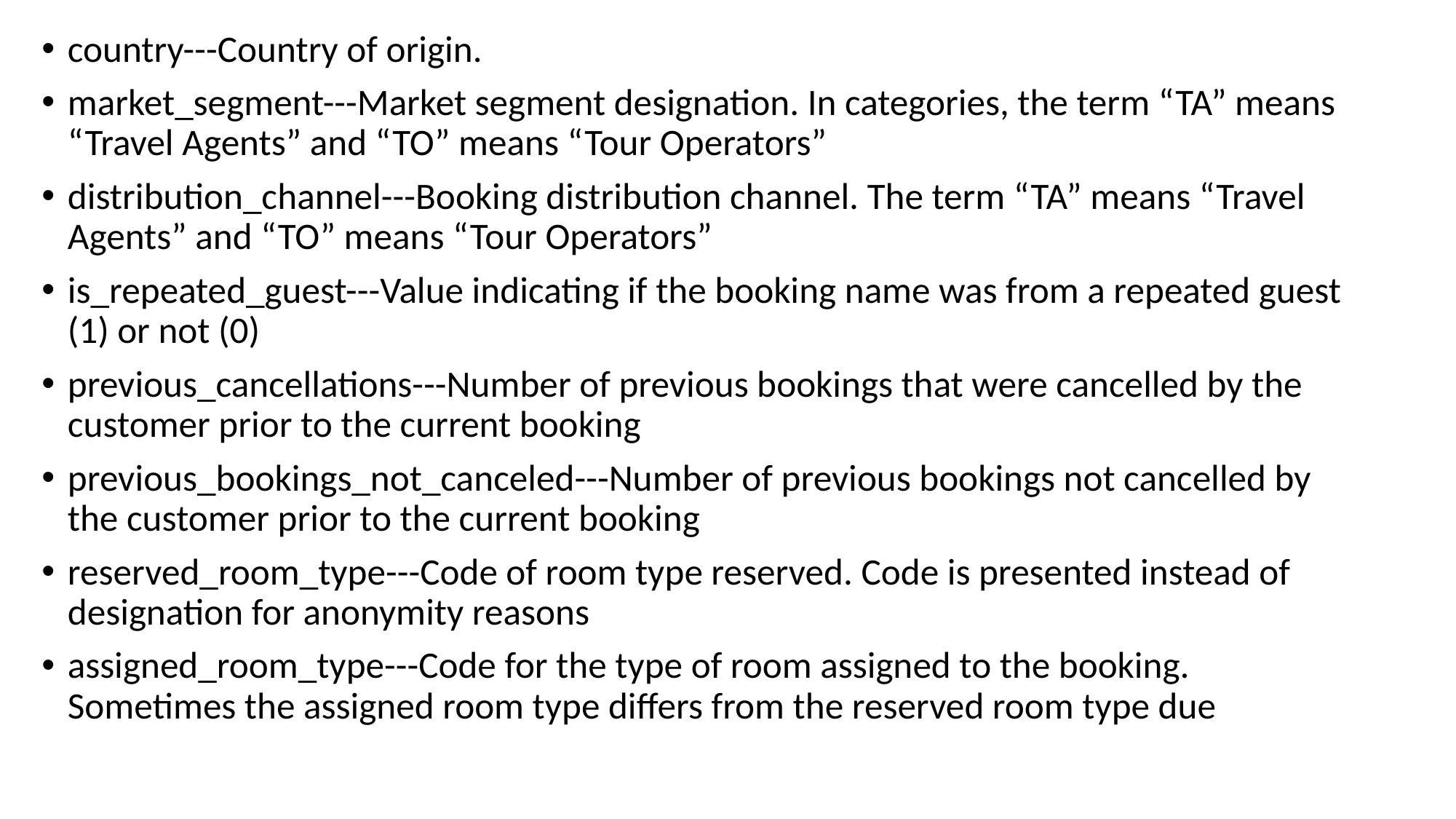

country---Country of origin.
market_segment---Market segment designation. In categories, the term “TA” means “Travel Agents” and “TO” means “Tour Operators”
distribution_channel---Booking distribution channel. The term “TA” means “Travel Agents” and “TO” means “Tour Operators”
is_repeated_guest---Value indicating if the booking name was from a repeated guest (1) or not (0)
previous_cancellations---Number of previous bookings that were cancelled by the customer prior to the current booking
previous_bookings_not_canceled---Number of previous bookings not cancelled by the customer prior to the current booking
reserved_room_type---Code of room type reserved. Code is presented instead of designation for anonymity reasons
assigned_room_type---Code for the type of room assigned to the booking. Sometimes the assigned room type differs from the reserved room type due